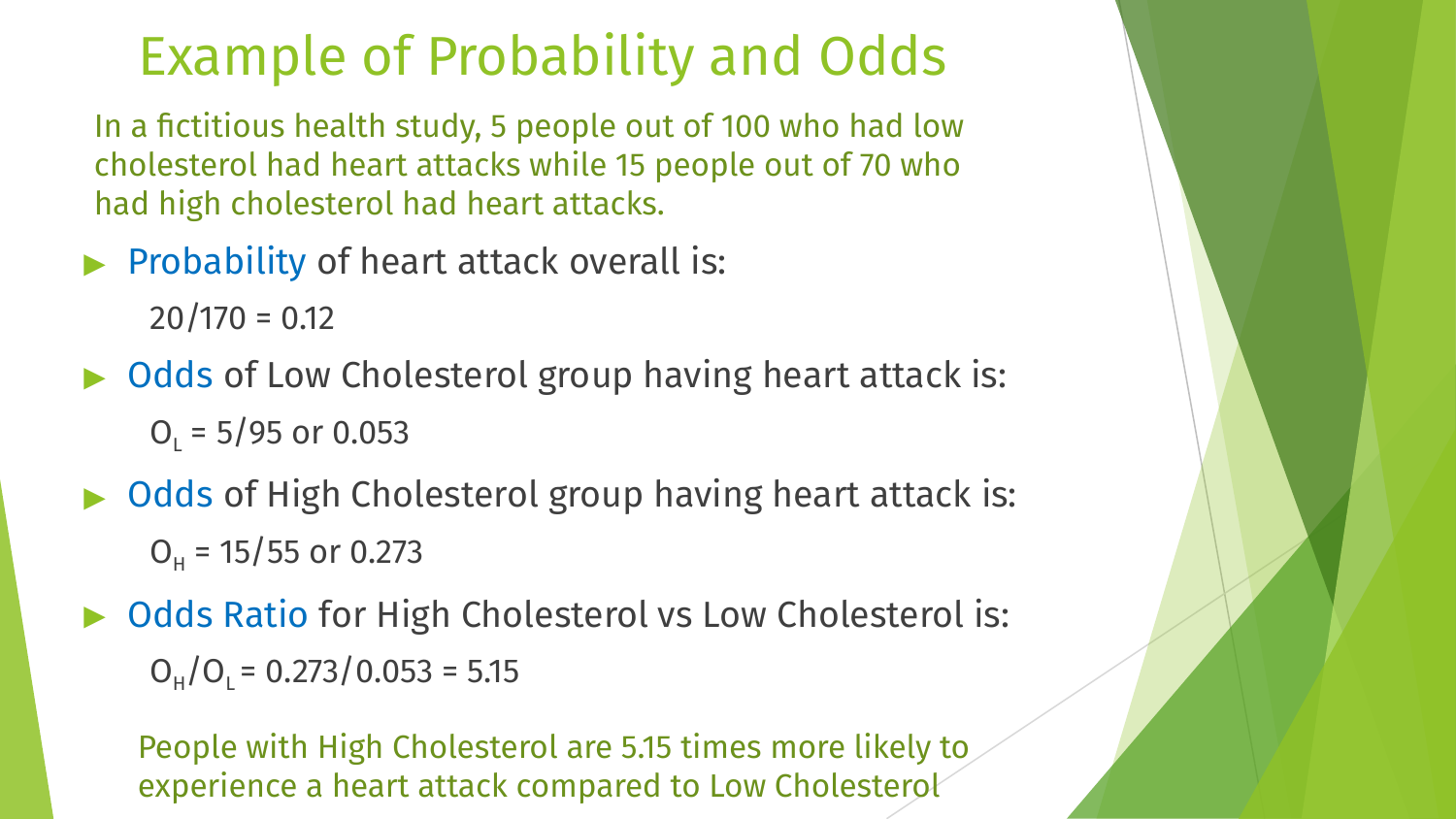

# Example of Probability and Odds
In a fictitious health study, 5 people out of 100 who had low cholesterol had heart attacks while 15 people out of 70 who had high cholesterol had heart attacks.
Probability of heart attack overall is:
20/170 = 0.12
Odds of Low Cholesterol group having heart attack is:
OL = 5/95 or 0.053
Odds of High Cholesterol group having heart attack is:
OH = 15/55 or 0.273
Odds Ratio for High Cholesterol vs Low Cholesterol is:
OH/OL = 0.273/0.053 = 5.15

People with High Cholesterol are 5.15 times more likely to experience a heart attack compared to Low Cholesterol